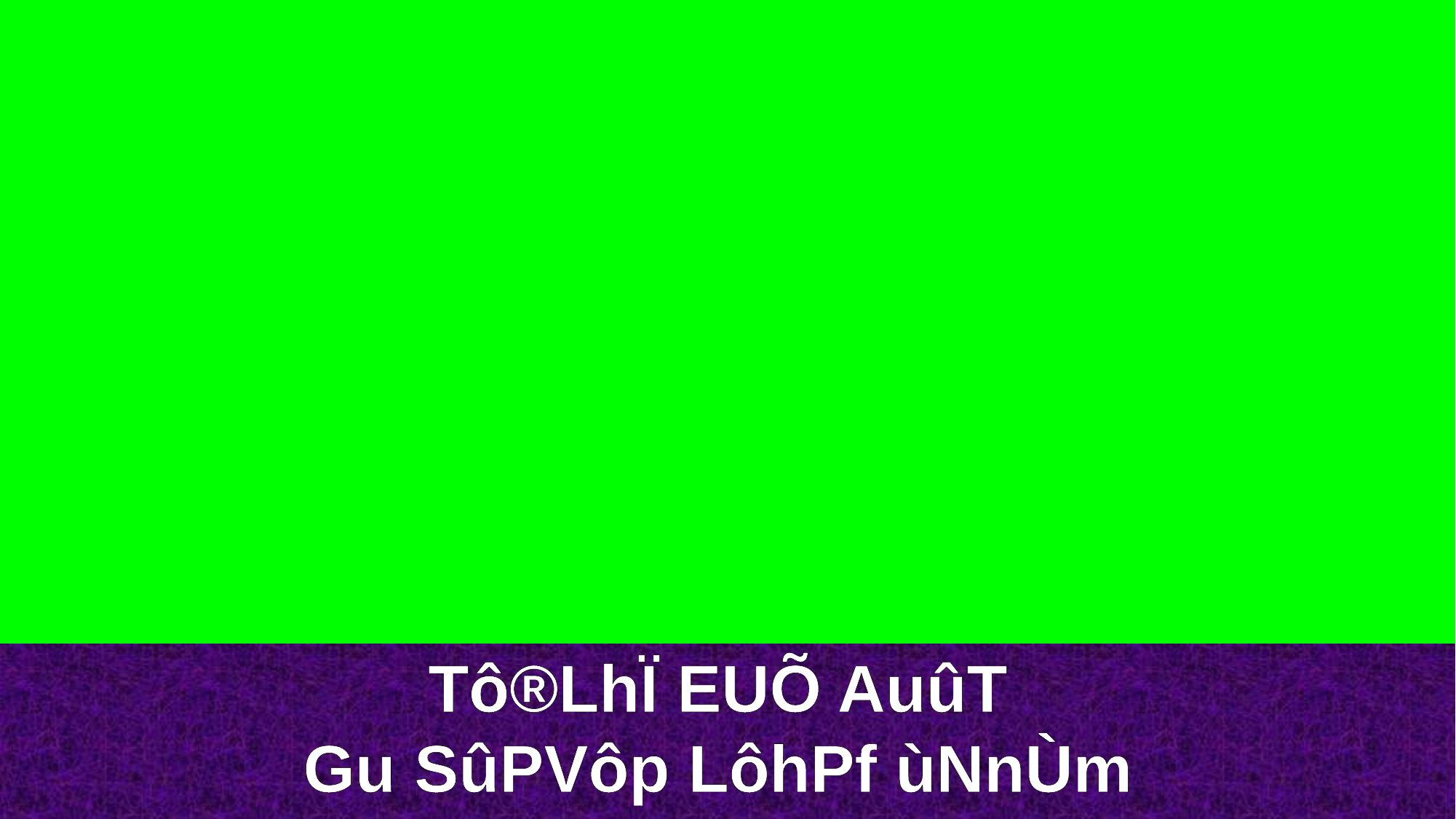

Tô®LhÏ EUÕ AuûT
Gu SûPVôp LôhPf ùNnÙm